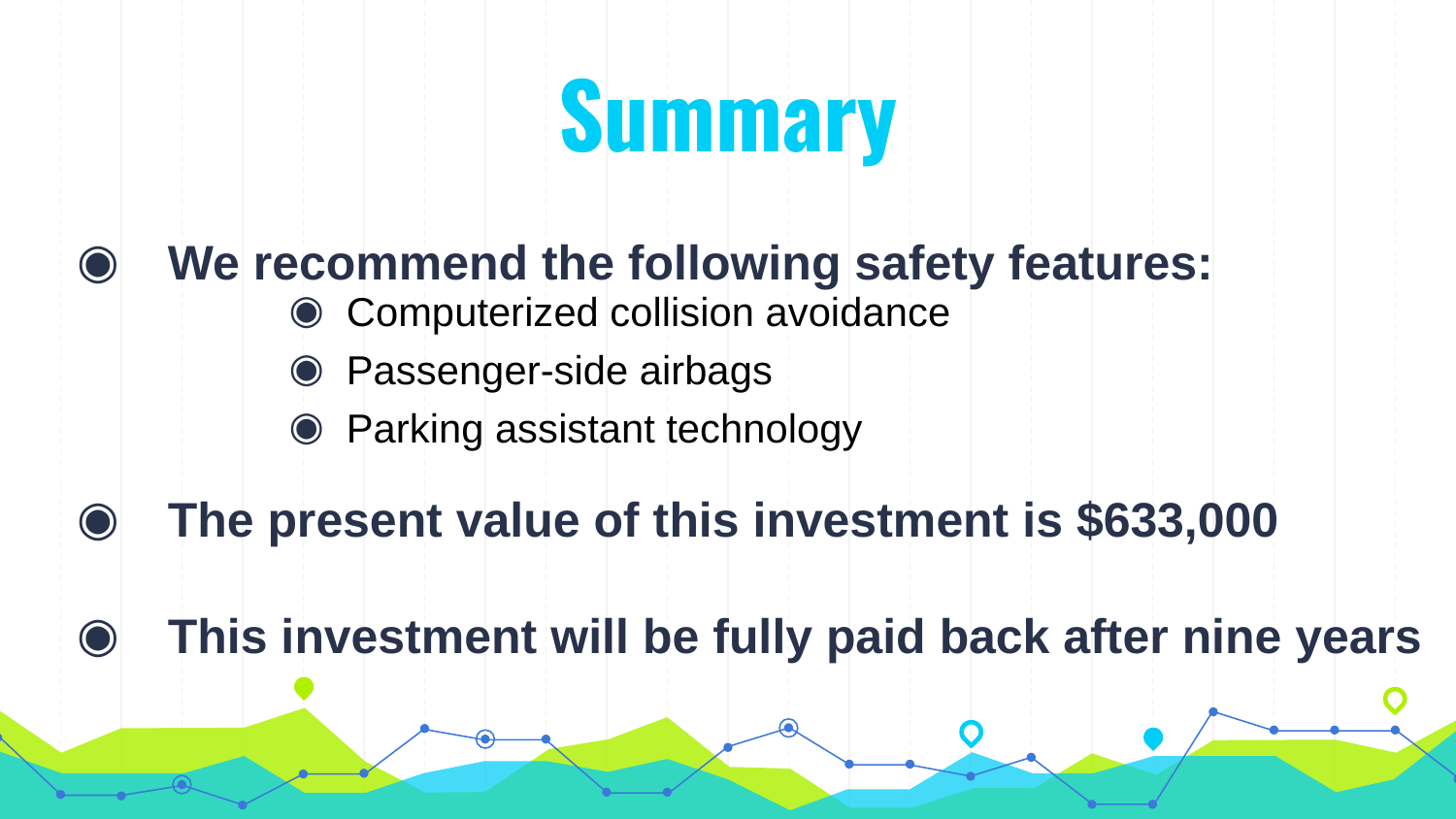

Summary
We recommend the following safety features:

The present value of this investment is $633,000

This investment will be fully paid back after nine years
  Computerized collision avoidance
  Passenger-side airbags
  Parking assistant technology